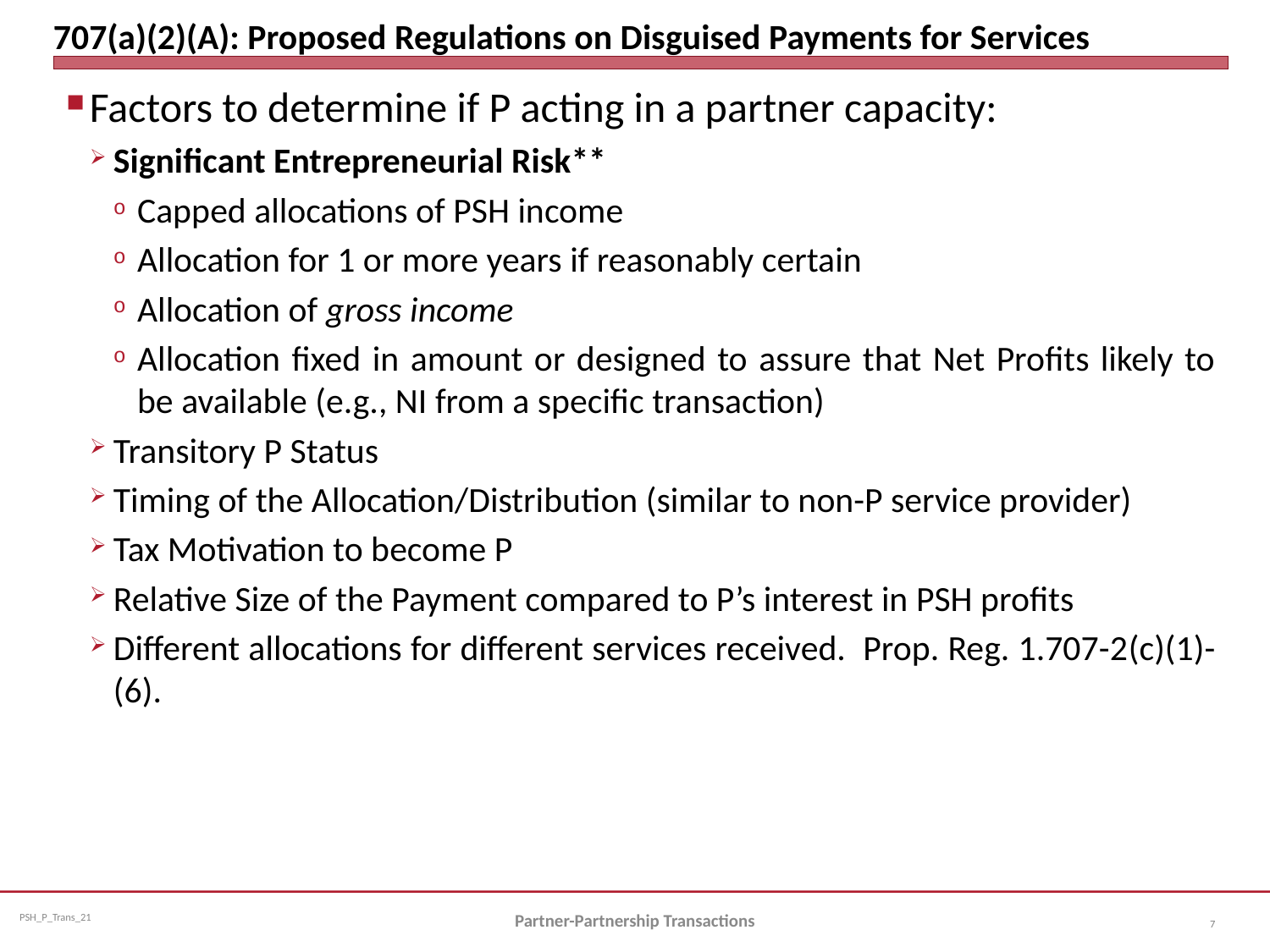

# 707(a)(2)(A): Proposed Regulations on Disguised Payments for Services
Factors to determine if P acting in a partner capacity:
Significant Entrepreneurial Risk**
Capped allocations of PSH income
Allocation for 1 or more years if reasonably certain
Allocation of gross income
Allocation fixed in amount or designed to assure that Net Profits likely to be available (e.g., NI from a specific transaction)
Transitory P Status
Timing of the Allocation/Distribution (similar to non-P service provider)
Tax Motivation to become P
Relative Size of the Payment compared to P’s interest in PSH profits
Different allocations for different services received.  Prop. Reg. 1.707-2(c)(1)-(6).
Partner-Partnership Transactions
7